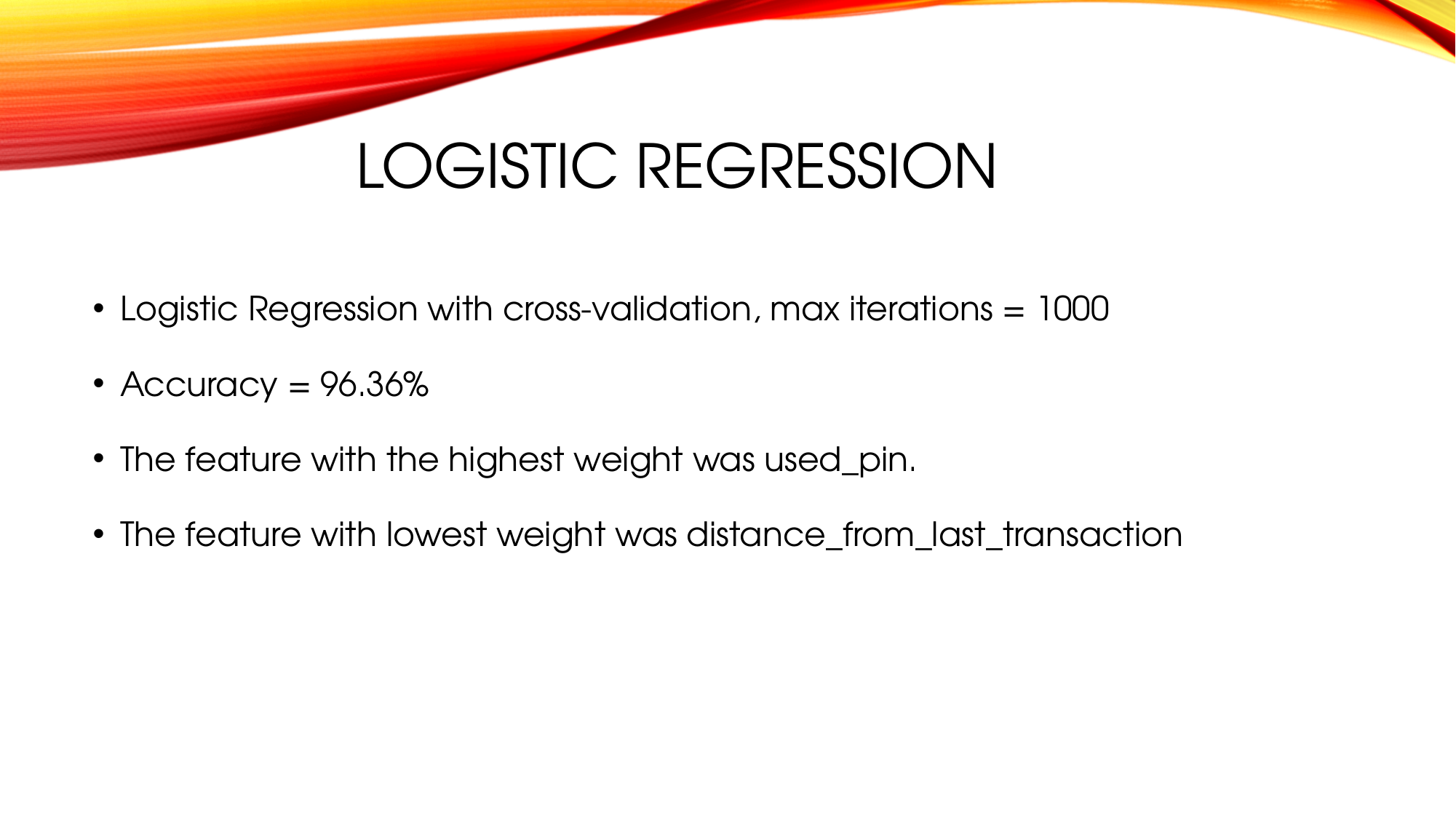

# Logistic Regression
Logistic Regression with cross-validation, max iterations = 1000
Accuracy = 96.36%
The feature with the highest weight was used_pin.
The feature with lowest weight was distance_from_last_transaction